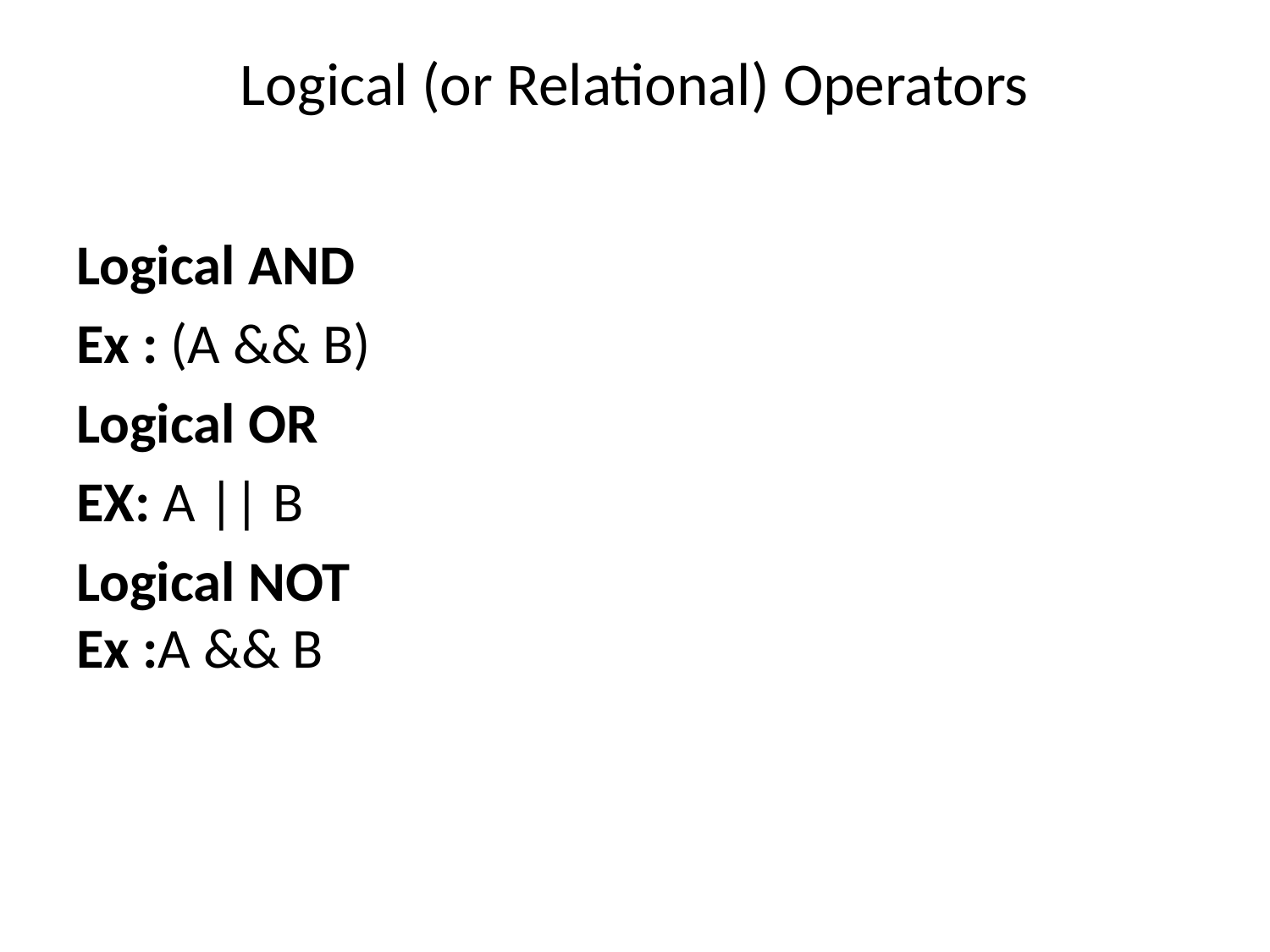

# Logical (or Relational) Operators
Logical AND
Ex : (A && B)
Logical OR
EX: A || B
Logical NOT
Ex :A && B